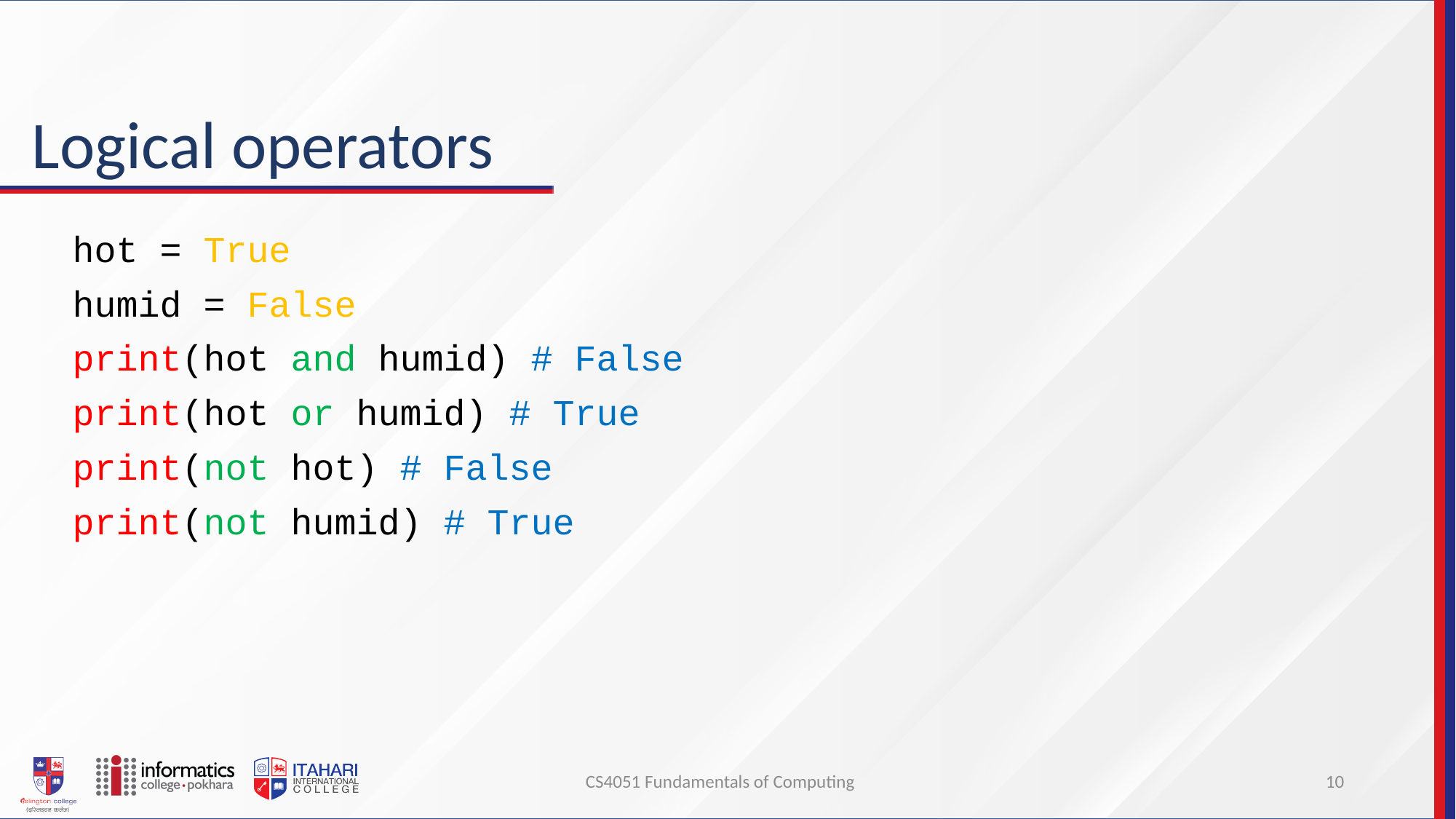

# Logical operators
hot = True
humid = False
print(hot and humid) # False
print(hot or humid) # True
print(not hot) # False
print(not humid) # True
CS4051 Fundamentals of Computing
10